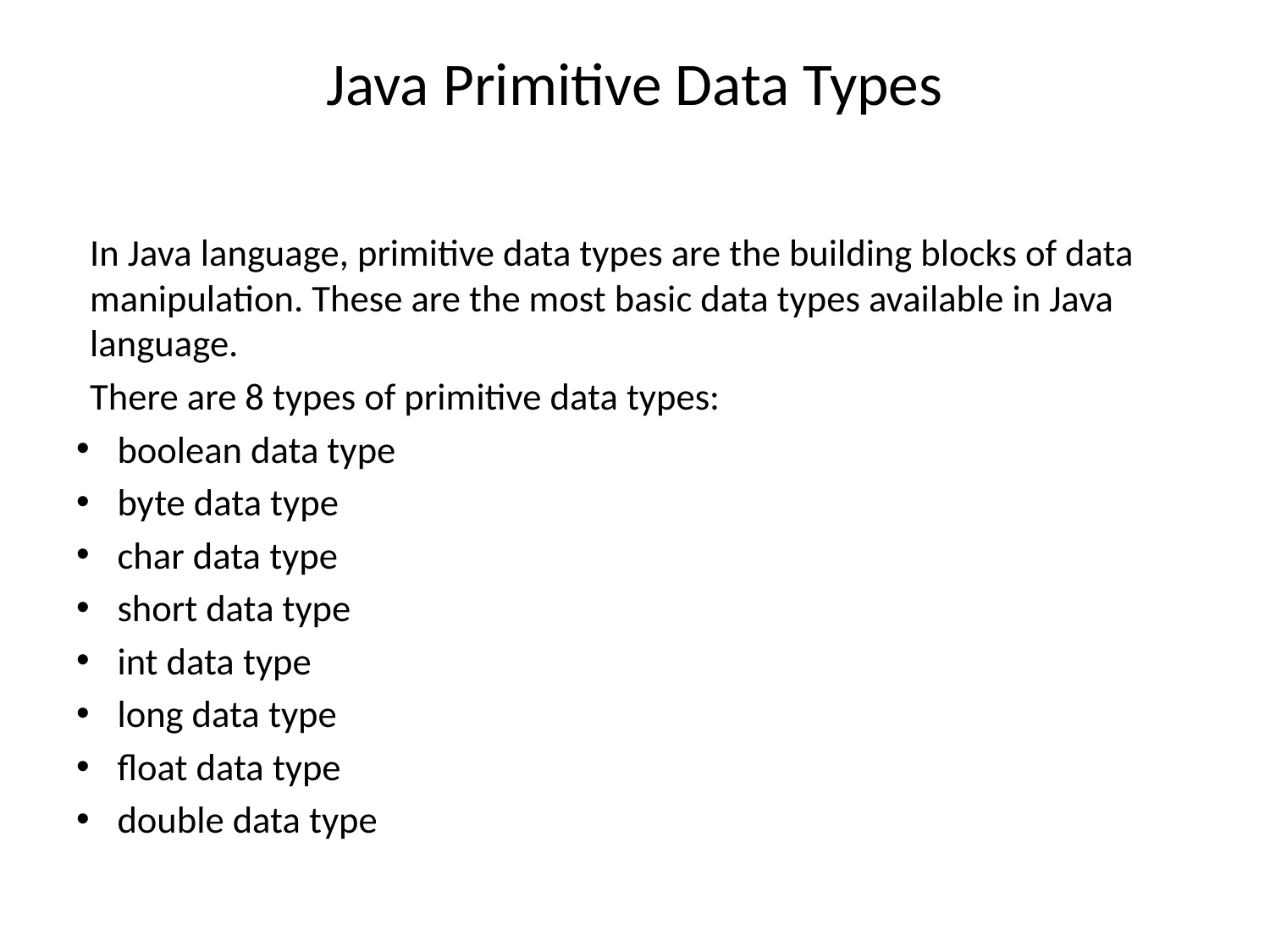

# Java Primitive Data Types
In Java language, primitive data types are the building blocks of data manipulation. These are the most basic data types available in Java language.
There are 8 types of primitive data types:
boolean data type
byte data type
char data type
short data type
int data type
long data type
float data type
double data type